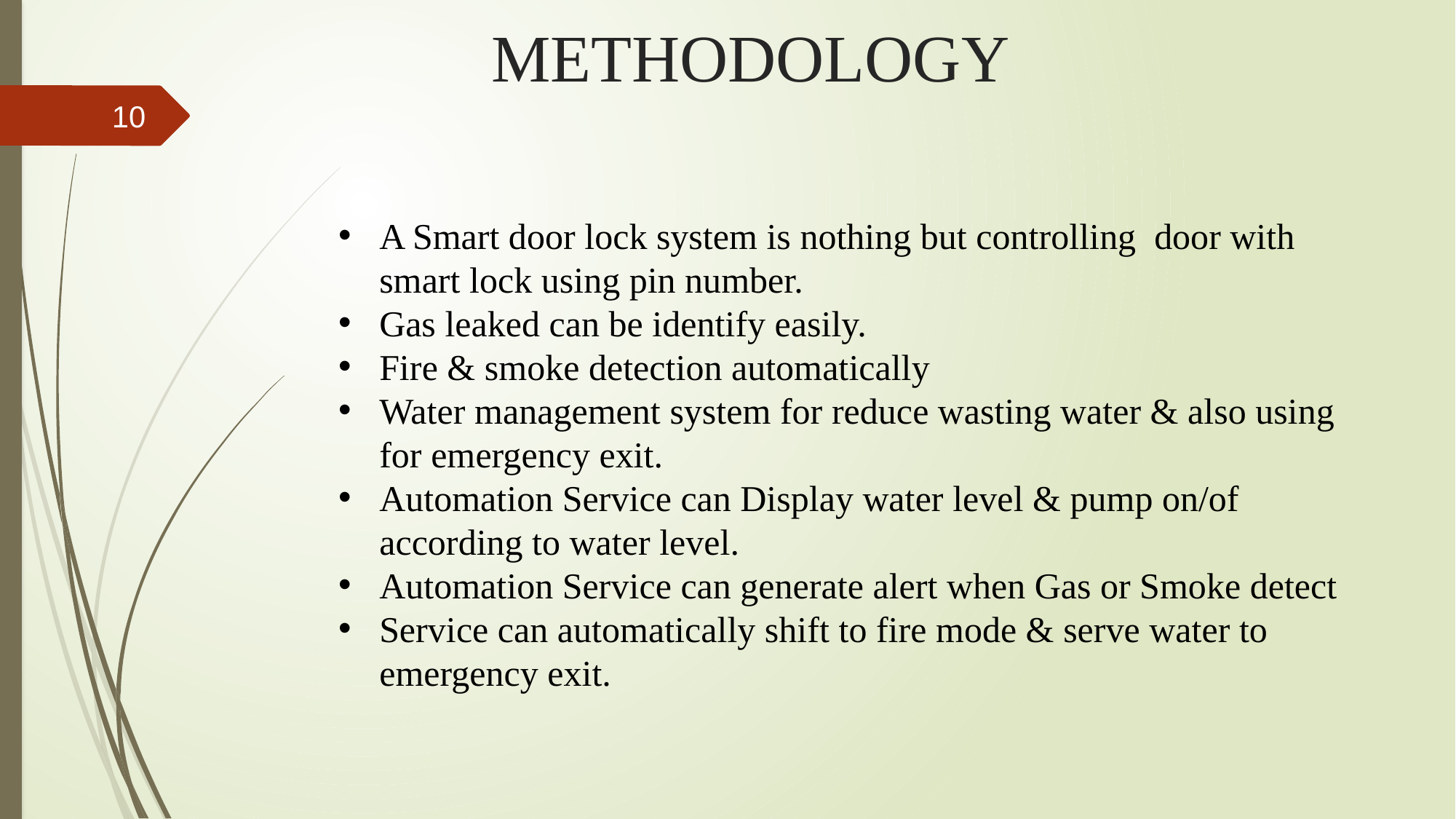

# METHODOLOGY
10

A Smart door lock system is nothing but controlling  door with smart lock using pin number.
Gas leaked can be identify easily.
Fire & smoke detection automatically
Water management system for reduce wasting water & also using for emergency exit.
Automation Service can Display water level & pump on/of according to water level.
Automation Service can generate alert when Gas or Smoke detect
Service can automatically shift to fire mode & serve water to emergency exit.